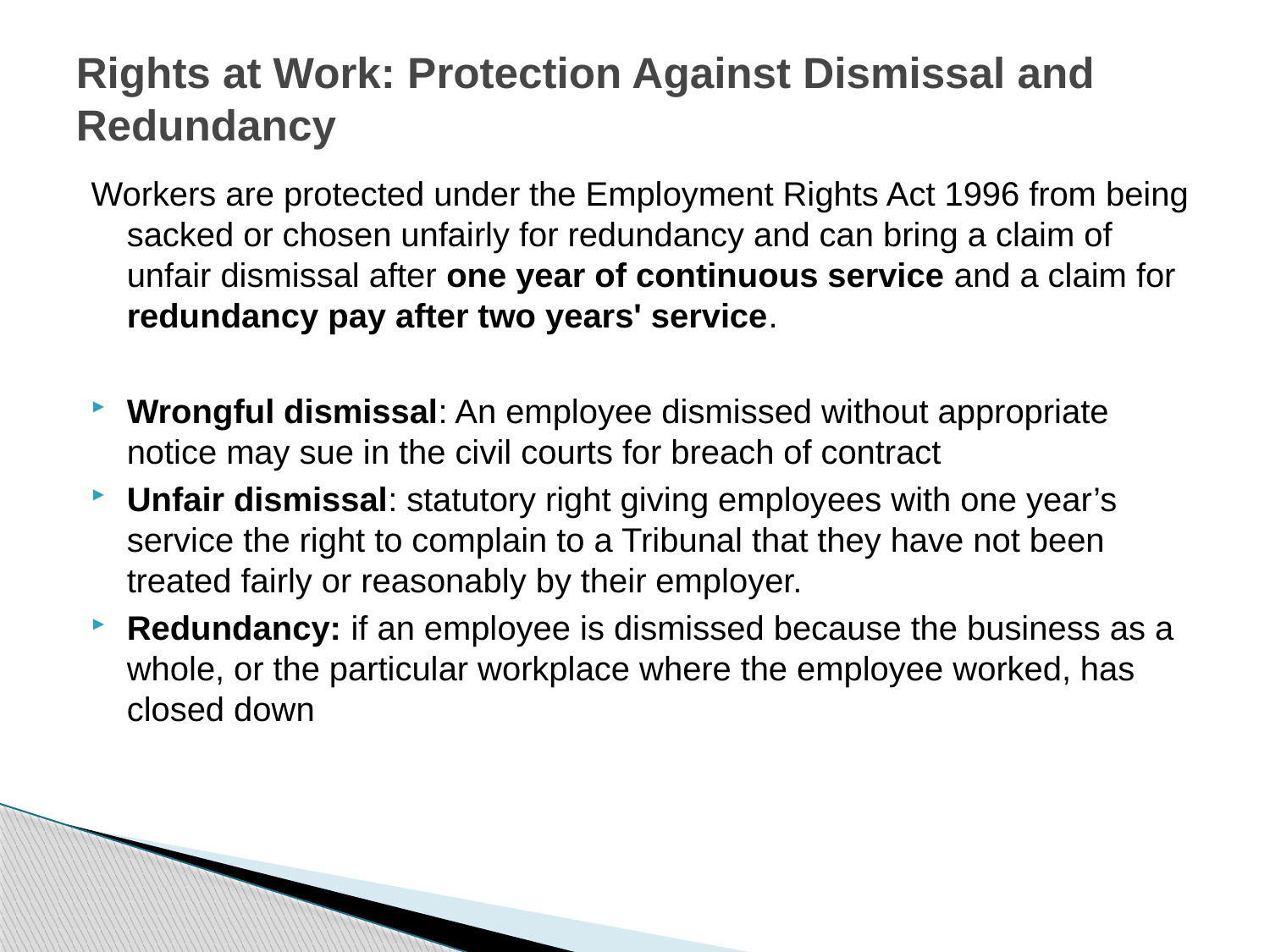

# Rights at Work: Protection Against Dismissal and Redundancy
Workers are protected under the Employment Rights Act 1996 from being sacked or chosen unfairly for redundancy and can bring a claim of unfair dismissal after one year of continuous service and a claim for redundancy pay after two years' service.

Wrongful dismissal: An employee dismissed without appropriate notice may sue in the civil courts for breach of contract
Unfair dismissal: statutory right giving employees with one year’s service the right to complain to a Tribunal that they have not been treated fairly or reasonably by their employer.
Redundancy: if an employee is dismissed because the business as a whole, or the particular workplace where the employee worked, has closed down